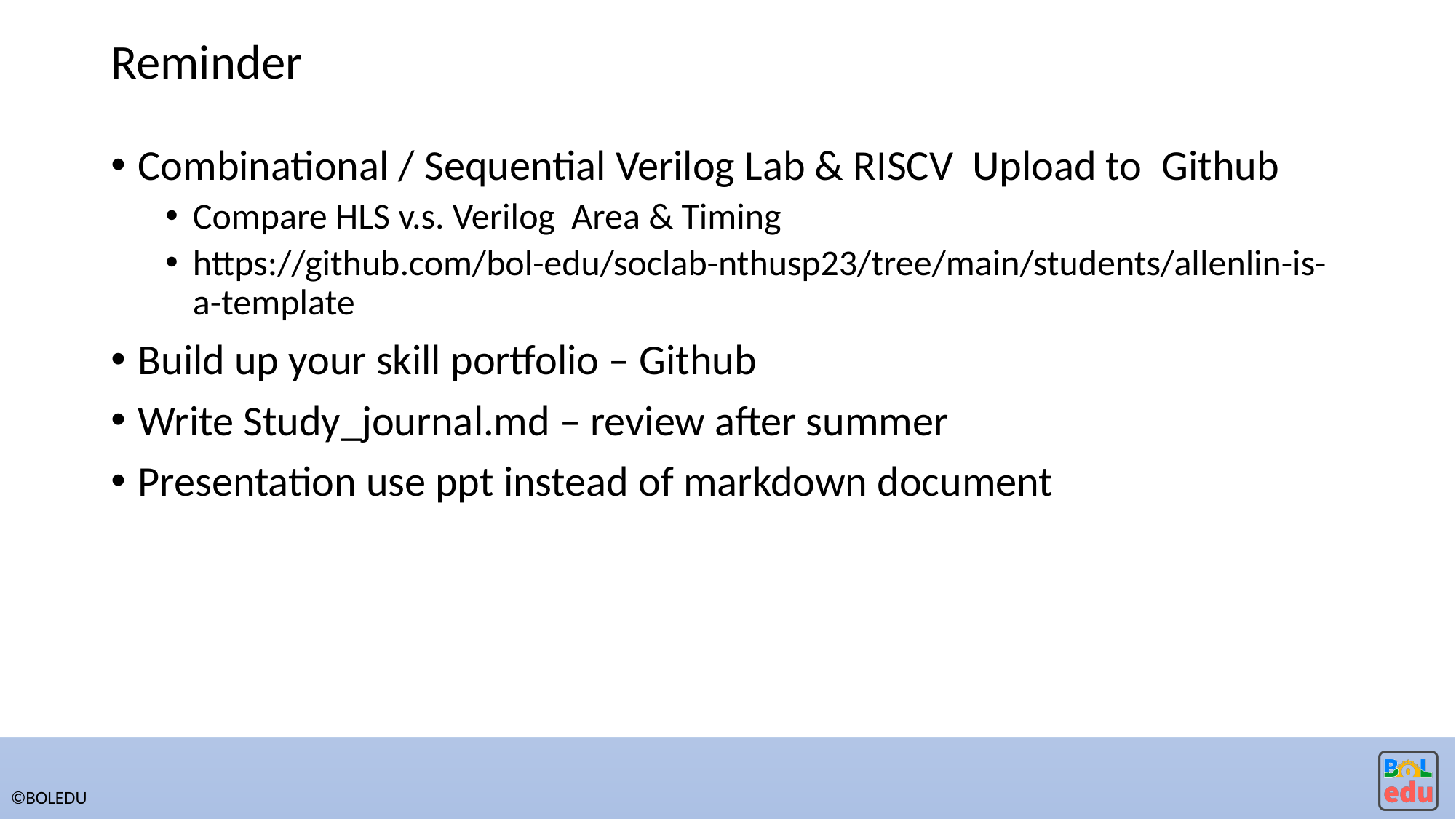

# Reminder
Combinational / Sequential Verilog Lab & RISCV  Upload to  Github
Compare HLS v.s. Verilog  Area & Timing
https://github.com/bol-edu/soclab-nthusp23/tree/main/students/allenlin-is-a-template
Build up your skill portfolio – Github
Write Study_journal.md – review after summer
Presentation use ppt instead of markdown document